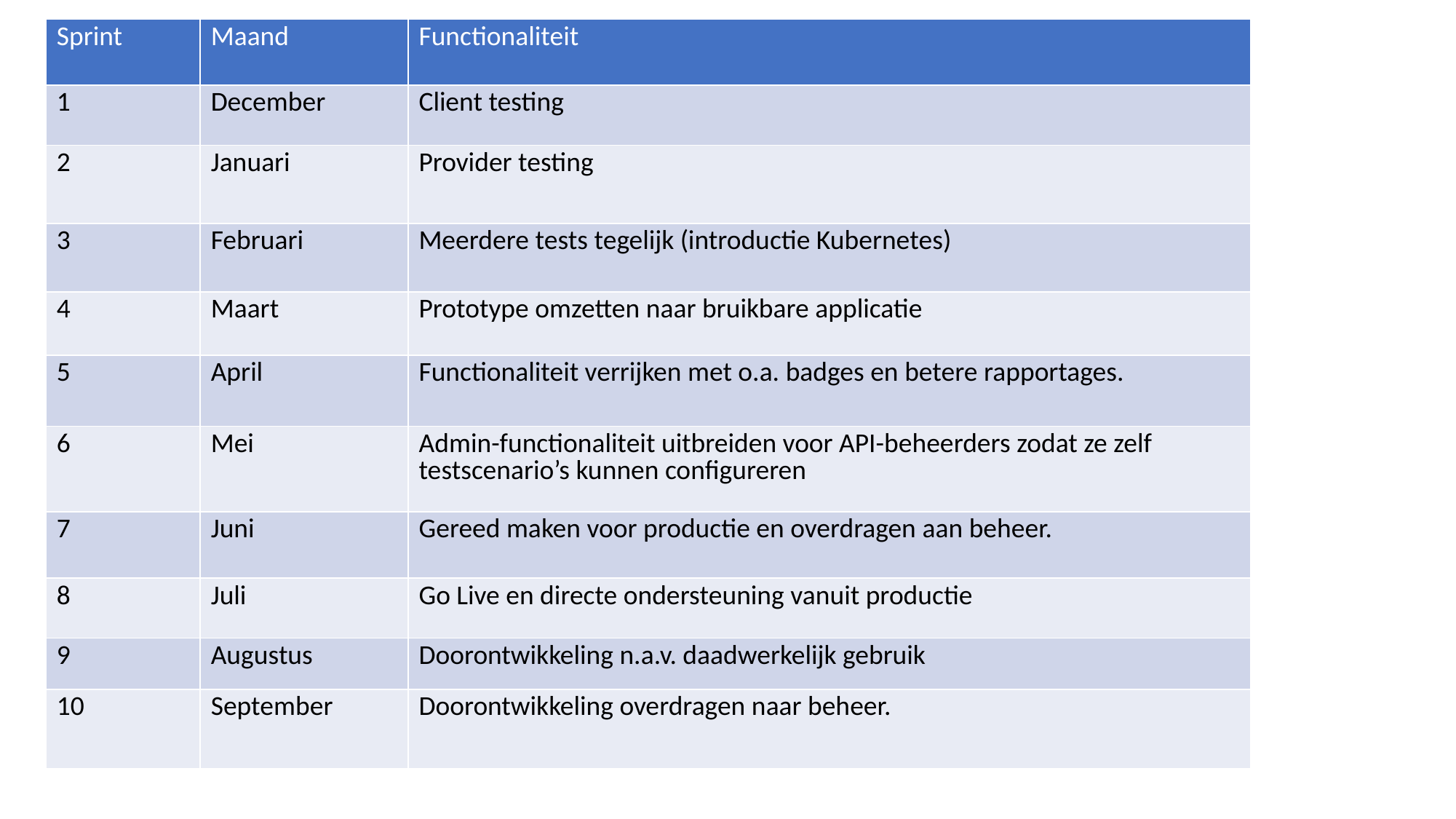

| Sprint | Maand | Functionaliteit |
| --- | --- | --- |
| 1 | December | Client testing |
| 2 | Januari | Provider testing |
| 3 | Februari | Meerdere tests tegelijk (introductie Kubernetes) |
| 4 | Maart | Prototype omzetten naar bruikbare applicatie |
| 5 | April | Functionaliteit verrijken met o.a. badges en betere rapportages. |
| 6 | Mei | Admin-functionaliteit uitbreiden voor API-beheerders zodat ze zelf testscenario’s kunnen configureren |
| 7 | Juni | Gereed maken voor productie en overdragen aan beheer. |
| 8 | Juli | Go Live en directe ondersteuning vanuit productie |
| 9 | Augustus | Doorontwikkeling n.a.v. daadwerkelijk gebruik |
| 10 | September | Doorontwikkeling overdragen naar beheer. |